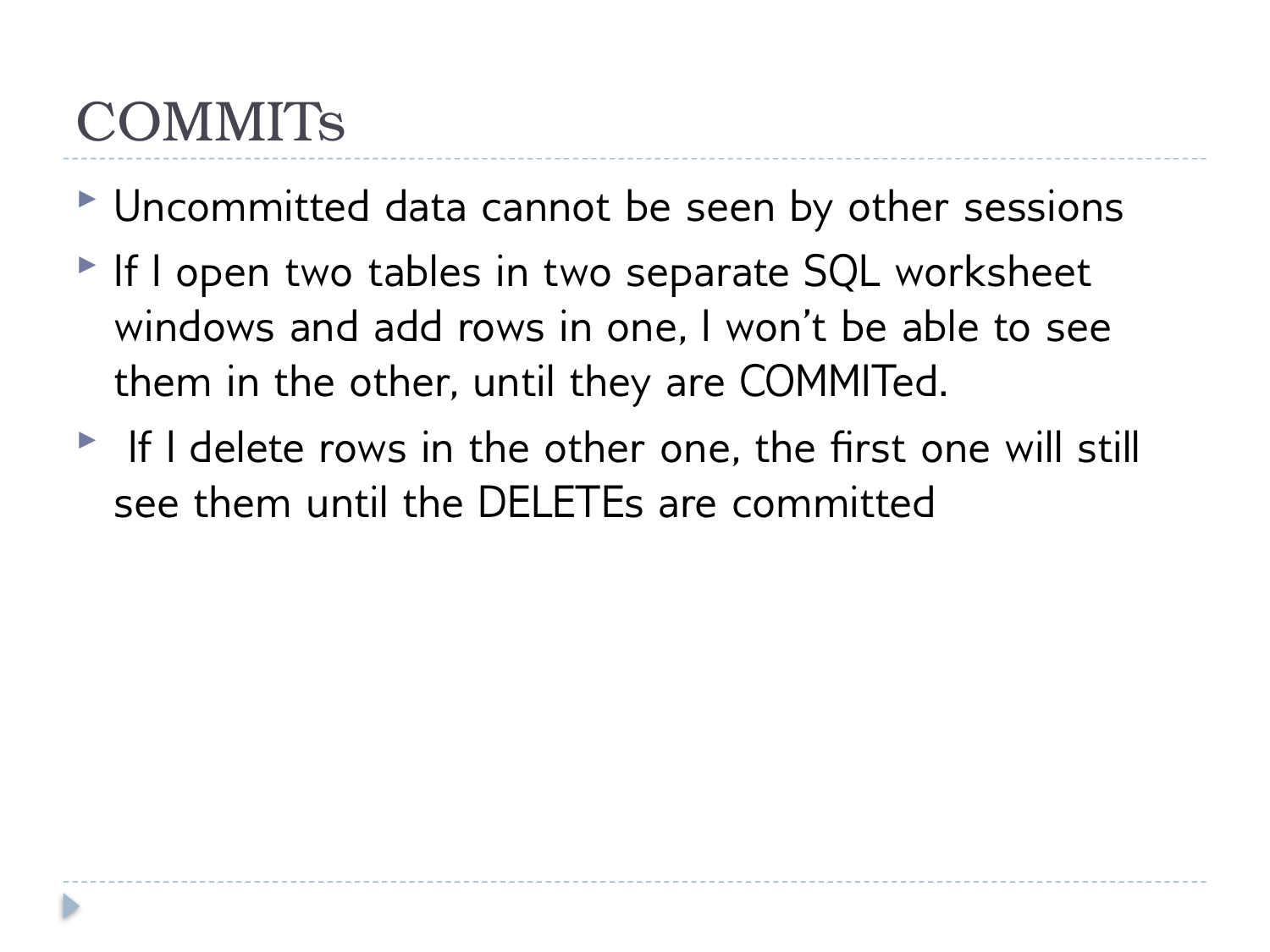

# COMMITs
Uncommitted data cannot be seen by other sessions
If I open two tables in two separate SQL worksheet windows and add rows in one, I won’t be able to see them in the other, until they are COMMITed.
 If I delete rows in the other one, the first one will still see them until the DELETEs are committed